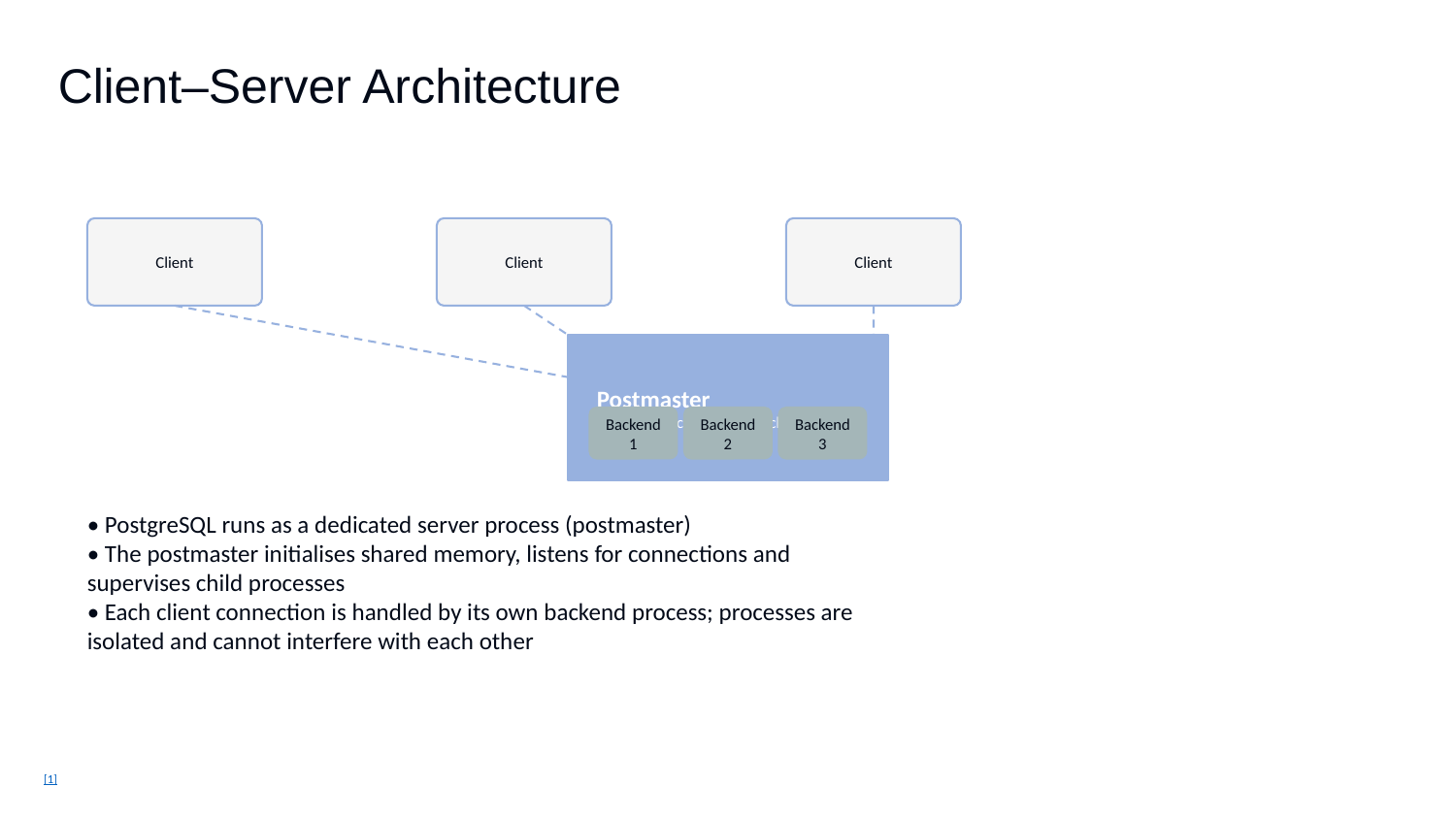

Client–Server Architecture

Client
Client
Client

Postmaster
spawns per‑connection backends

Backend 1
Backend 2
Backend 3
• PostgreSQL runs as a dedicated server process (postmaster)
• The postmaster initialises shared memory, listens for connections and supervises child processes
• Each client connection is handled by its own backend process; processes are isolated and cannot interfere with each other
[1]